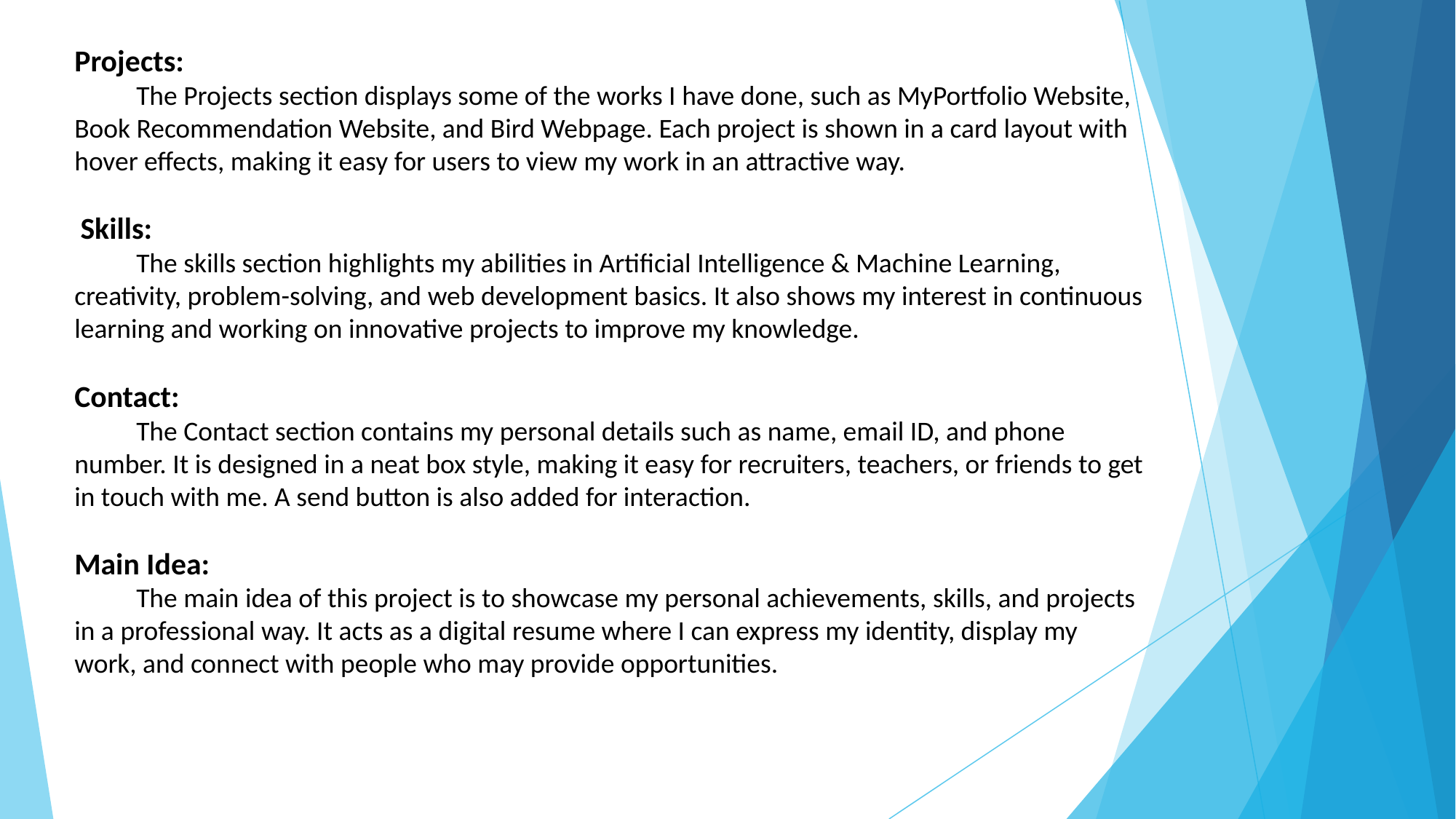

Projects:
          The Projects section displays some of the works I have done, such as MyPortfolio Website, Book Recommendation Website, and Bird Webpage. Each project is shown in a card layout with hover effects, making it easy for users to view my work in an attractive way.

 Skills:
          The skills section highlights my abilities in Artificial Intelligence & Machine Learning, creativity, problem-solving, and web development basics. It also shows my interest in continuous learning and working on innovative projects to improve my knowledge.

Contact:
          The Contact section contains my personal details such as name, email ID, and phone number. It is designed in a neat box style, making it easy for recruiters, teachers, or friends to get in touch with me. A send button is also added for interaction.

Main Idea:
          The main idea of this project is to showcase my personal achievements, skills, and projects in a professional way. It acts as a digital resume where I can express my identity, display my work, and connect with people who may provide opportunities.